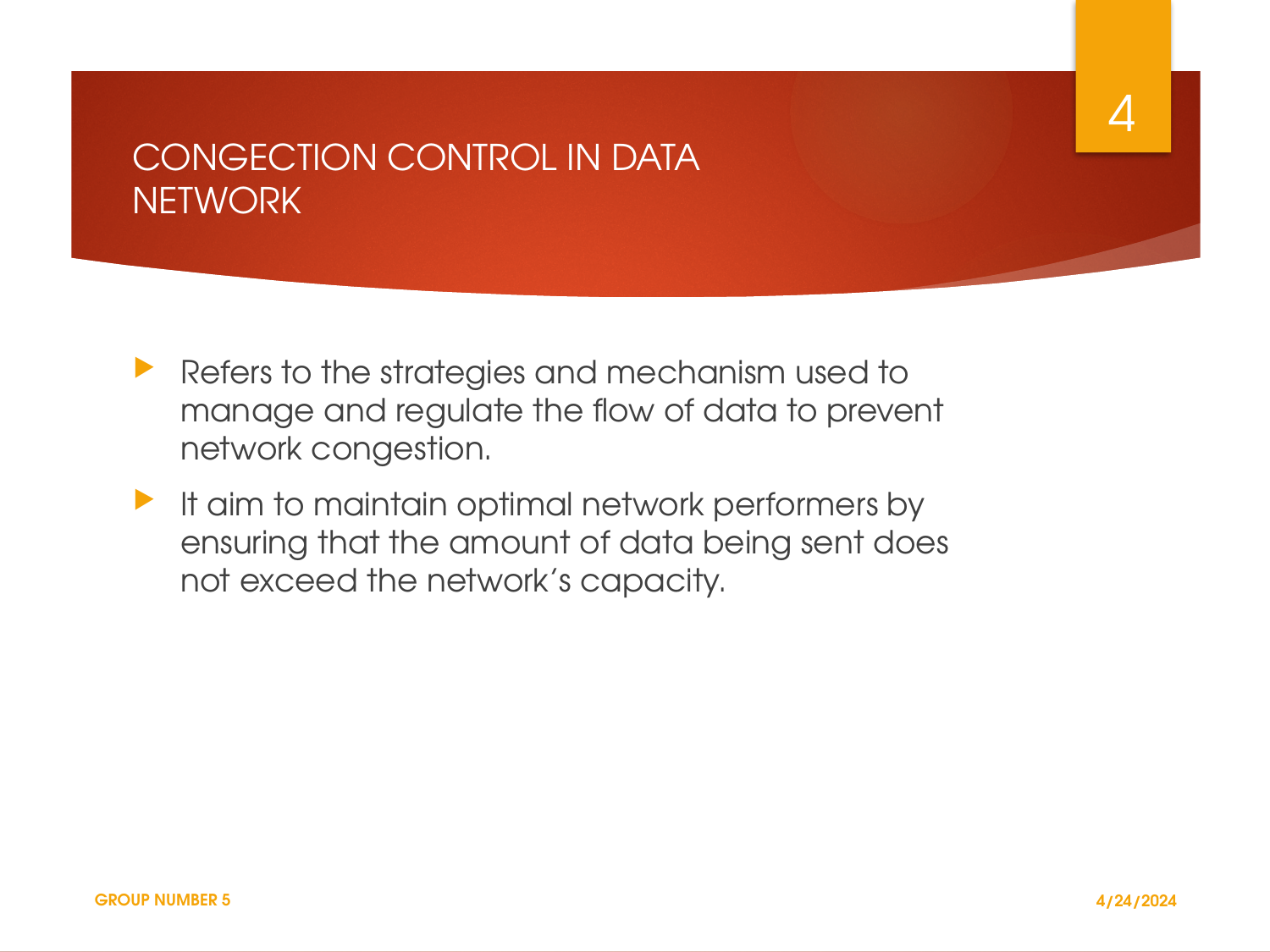

4
# CONGECTION CONTROL IN DATA NETWORK
Refers to the strategies and mechanism used to manage and regulate the flow of data to prevent network congestion.
It aim to maintain optimal network performers by ensuring that the amount of data being sent does not exceed the network’s capacity.
GROUP NUMBER 5
4/24/2024